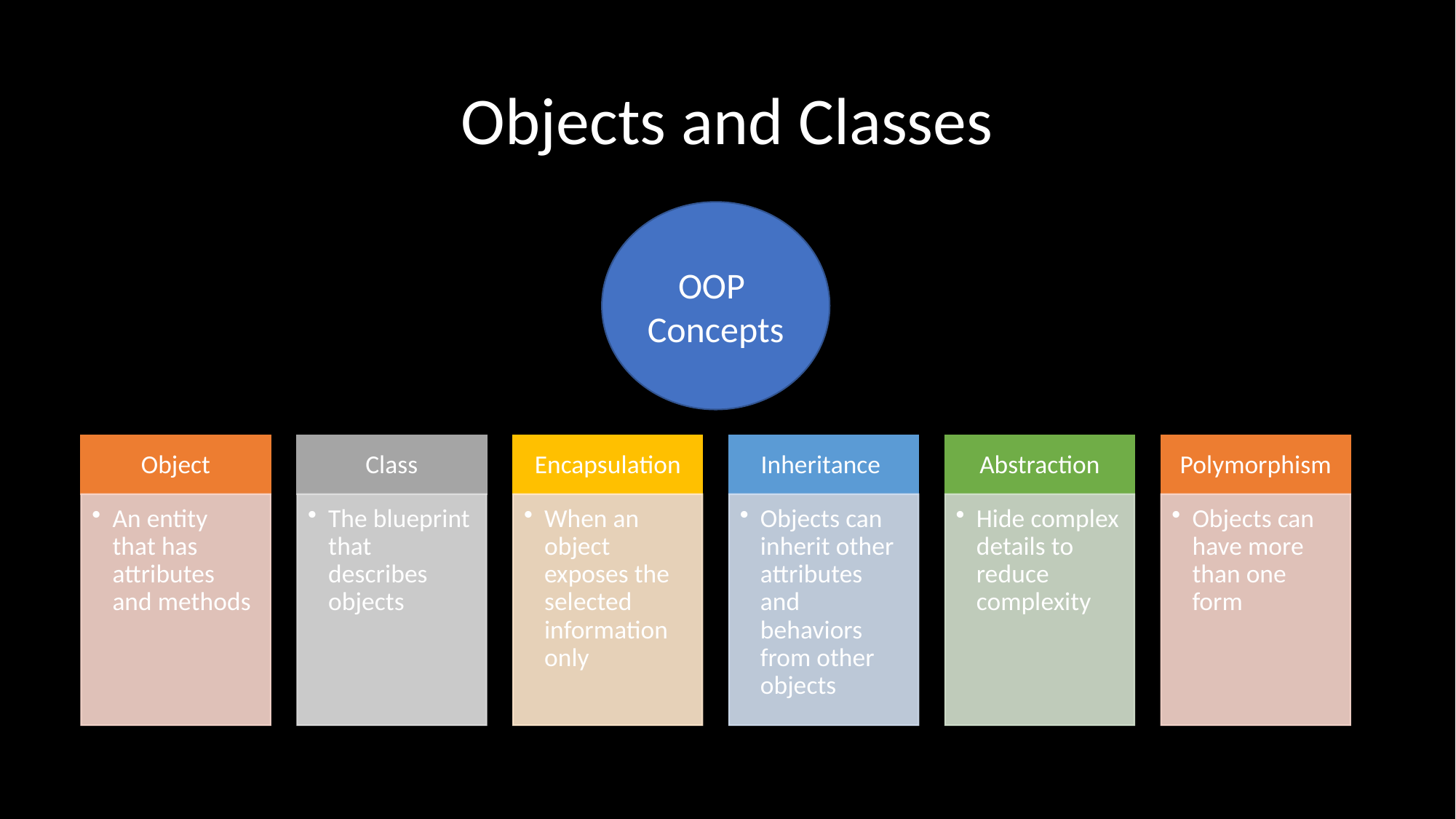

# Objects and Classes
OOP
Concepts
Object
An entity that has attributes and methods
Class
The blueprint that describes objects
Encapsulation
When an object exposes the selected information only
Inheritance
Objects can inherit other attributes and behaviors from other objects
Abstraction
Hide complex details to reduce complexity
Polymorphism
Objects can have more than one form